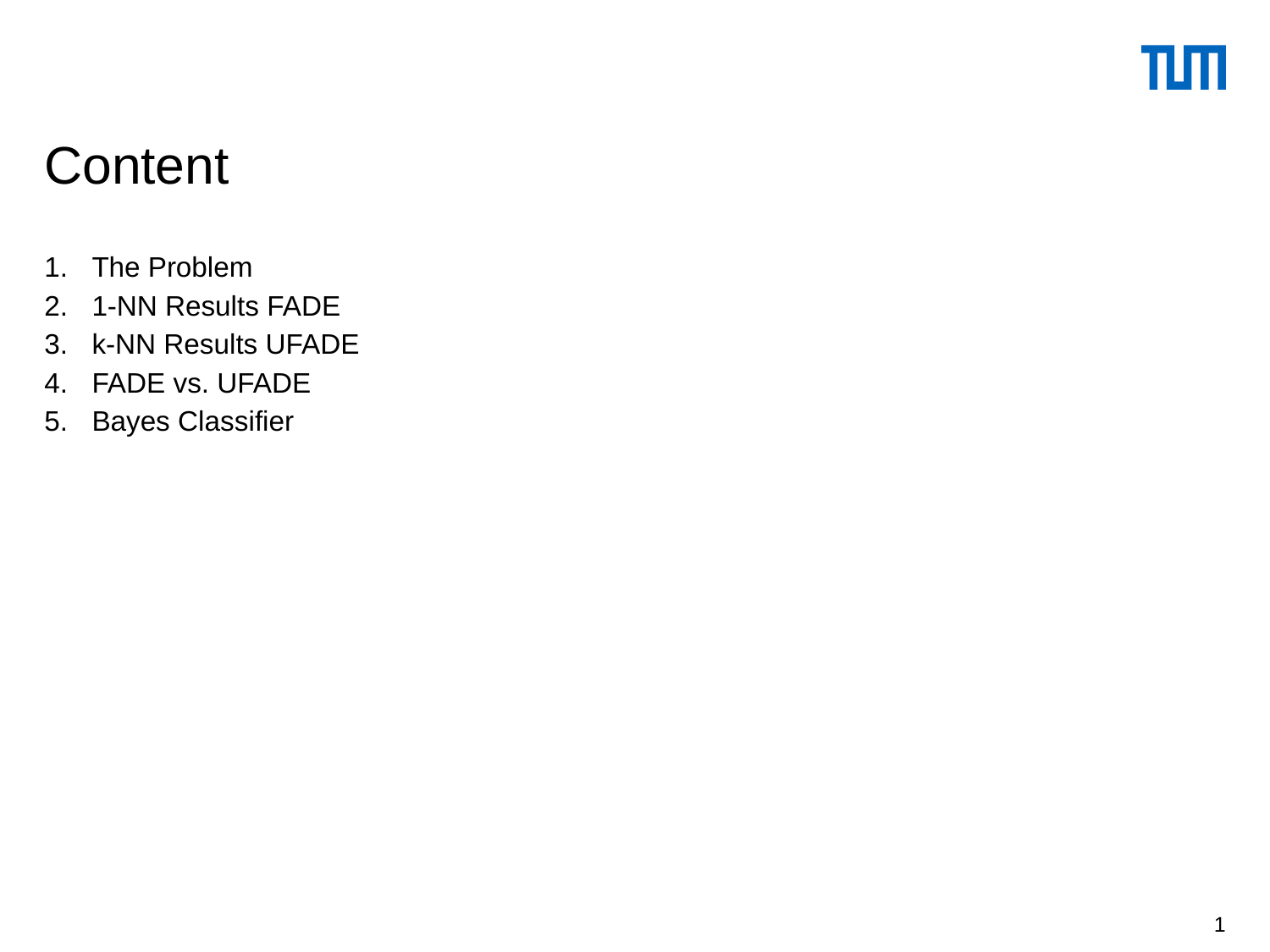

# Content
The Problem
1-NN Results FADE
k-NN Results UFADE
FADE vs. UFADE
Bayes Classifier

1